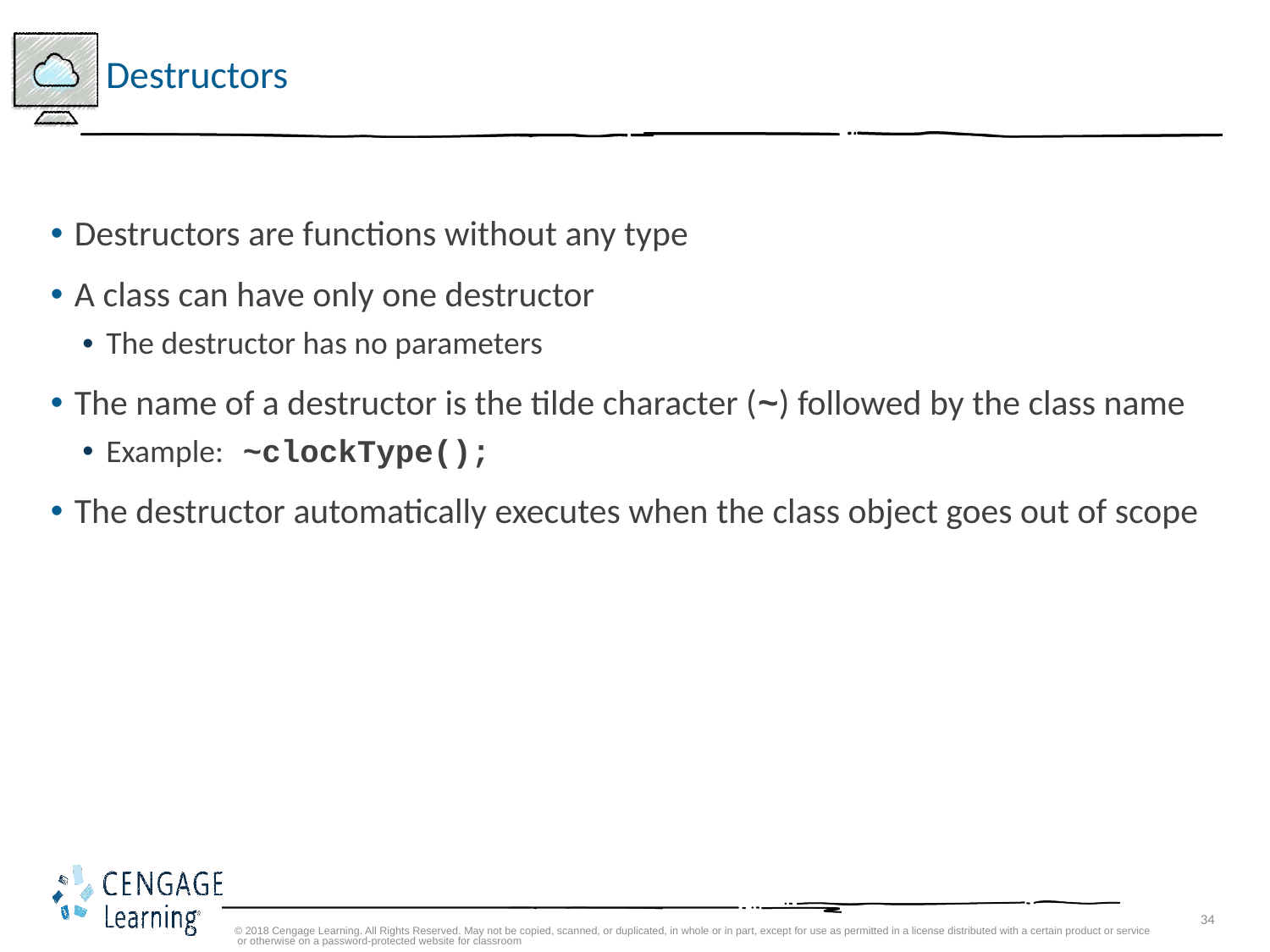

# Destructors
Destructors are functions without any type
A class can have only one destructor
The destructor has no parameters
The name of a destructor is the tilde character (~) followed by the class name
Example: ~clockType();
The destructor automatically executes when the class object goes out of scope

© 2018 Cengage Learning. All Rights Reserved. May not be copied, scanned, or duplicated, in whole or in part, except for use as permitted in a license distributed with a certain product or service or otherwise on a password-protected website for classroom